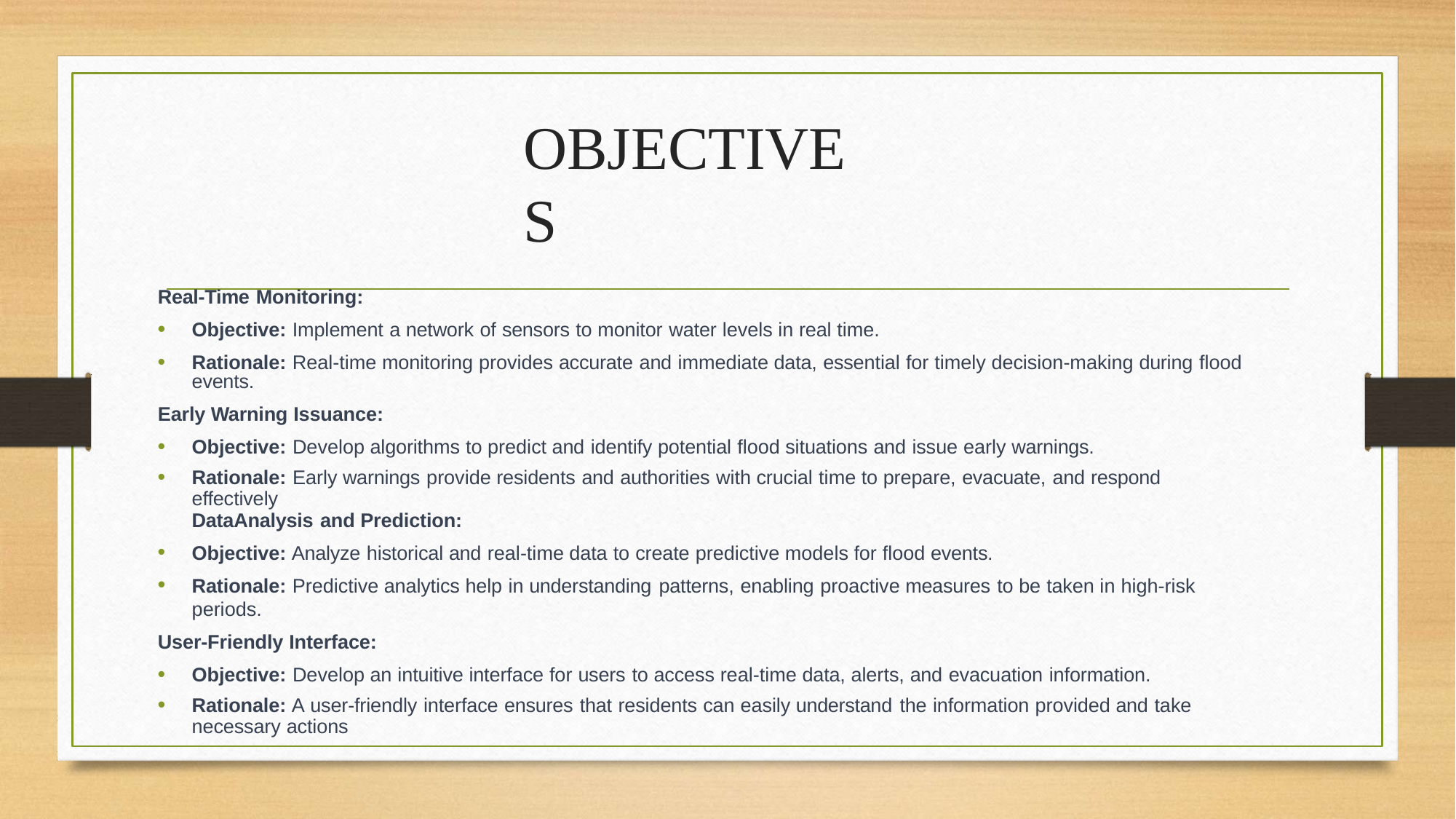

# OBJECTIVES
Real-Time Monitoring:
Objective: Implement a network of sensors to monitor water levels in real time.
Rationale: Real-time monitoring provides accurate and immediate data, essential for timely decision-making during flood  events.
Early Warning Issuance:
Objective: Develop algorithms to predict and identify potential flood situations and issue early warnings.
Rationale: Early warnings provide residents and authorities with crucial time to prepare, evacuate, and respond effectively
DataAnalysis and Prediction:
Objective: Analyze historical and real-time data to create predictive models for flood events.
Rationale: Predictive analytics help in understanding patterns, enabling proactive measures to be taken in high-risk periods.
User-Friendly Interface:
Objective: Develop an intuitive interface for users to access real-time data, alerts, and evacuation information.
Rationale: A user-friendly interface ensures that residents can easily understand the information provided and take
necessary actions